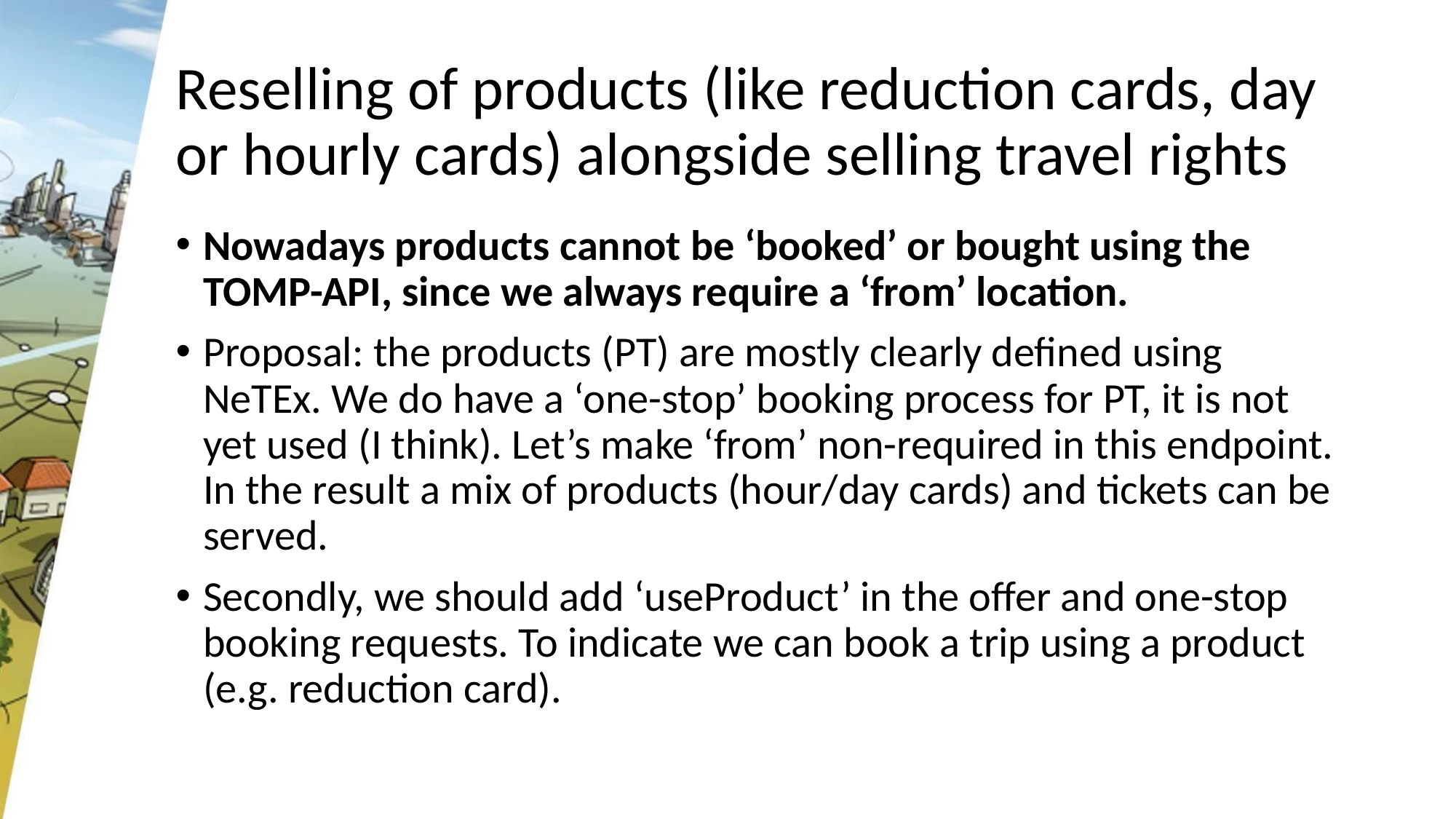

# Reselling of products (like reduction cards, day or hourly cards) alongside selling travel rights
Nowadays products cannot be ‘booked’ or bought using the TOMP-API, since we always require a ‘from’ location.
Proposal: the products (PT) are mostly clearly defined using NeTEx. We do have a ‘one-stop’ booking process for PT, it is not yet used (I think). Let’s make ‘from’ non-required in this endpoint. In the result a mix of products (hour/day cards) and tickets can be served.
Secondly, we should add ‘useProduct’ in the offer and one-stop booking requests. To indicate we can book a trip using a product (e.g. reduction card).